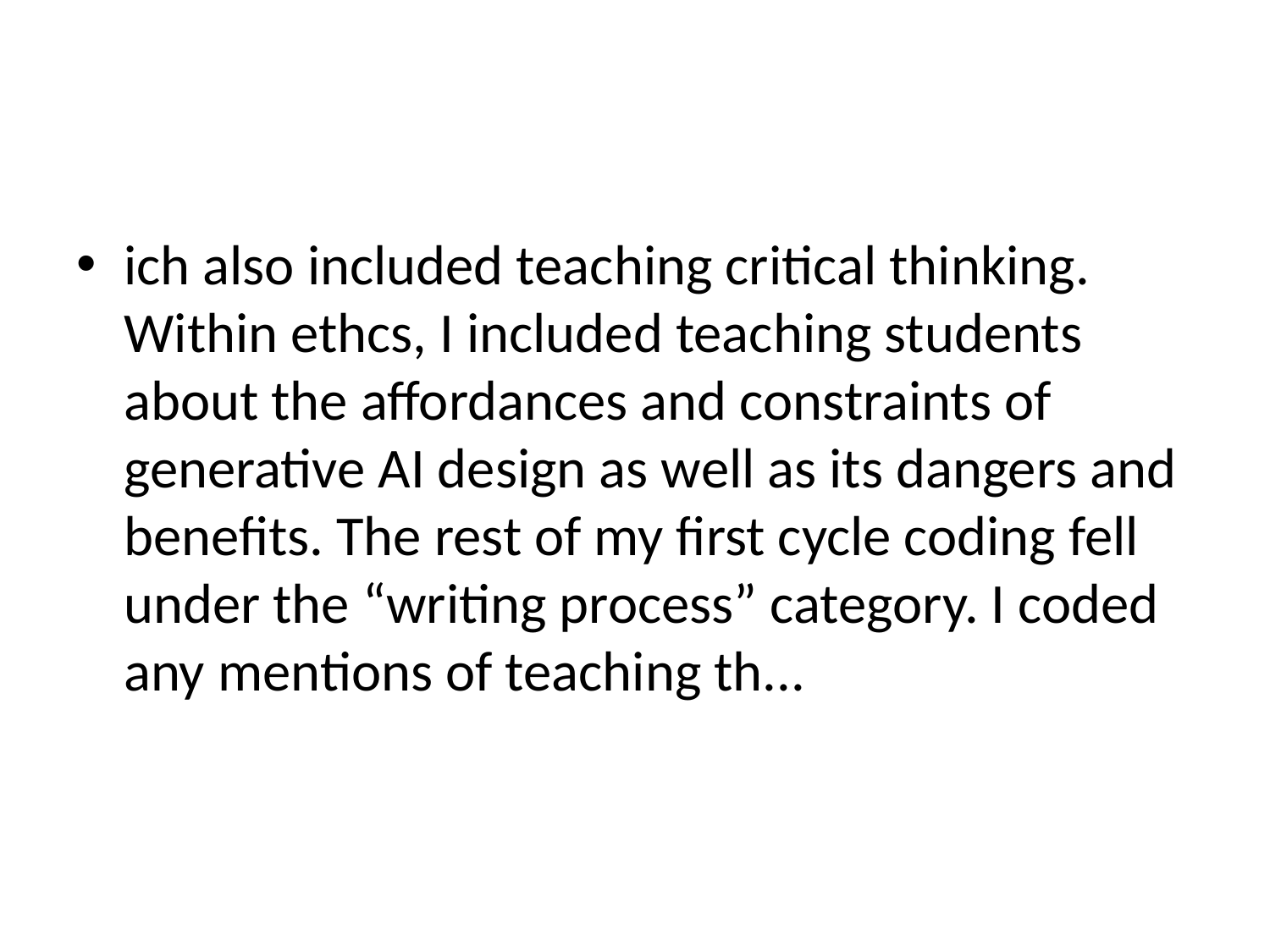

#
ich also included teaching critical thinking. Within ethcs, I included teaching students about the affordances and constraints of generative AI design as well as its dangers and benefits. The rest of my first cycle coding fell under the “writing process” category. I coded any mentions of teaching th...